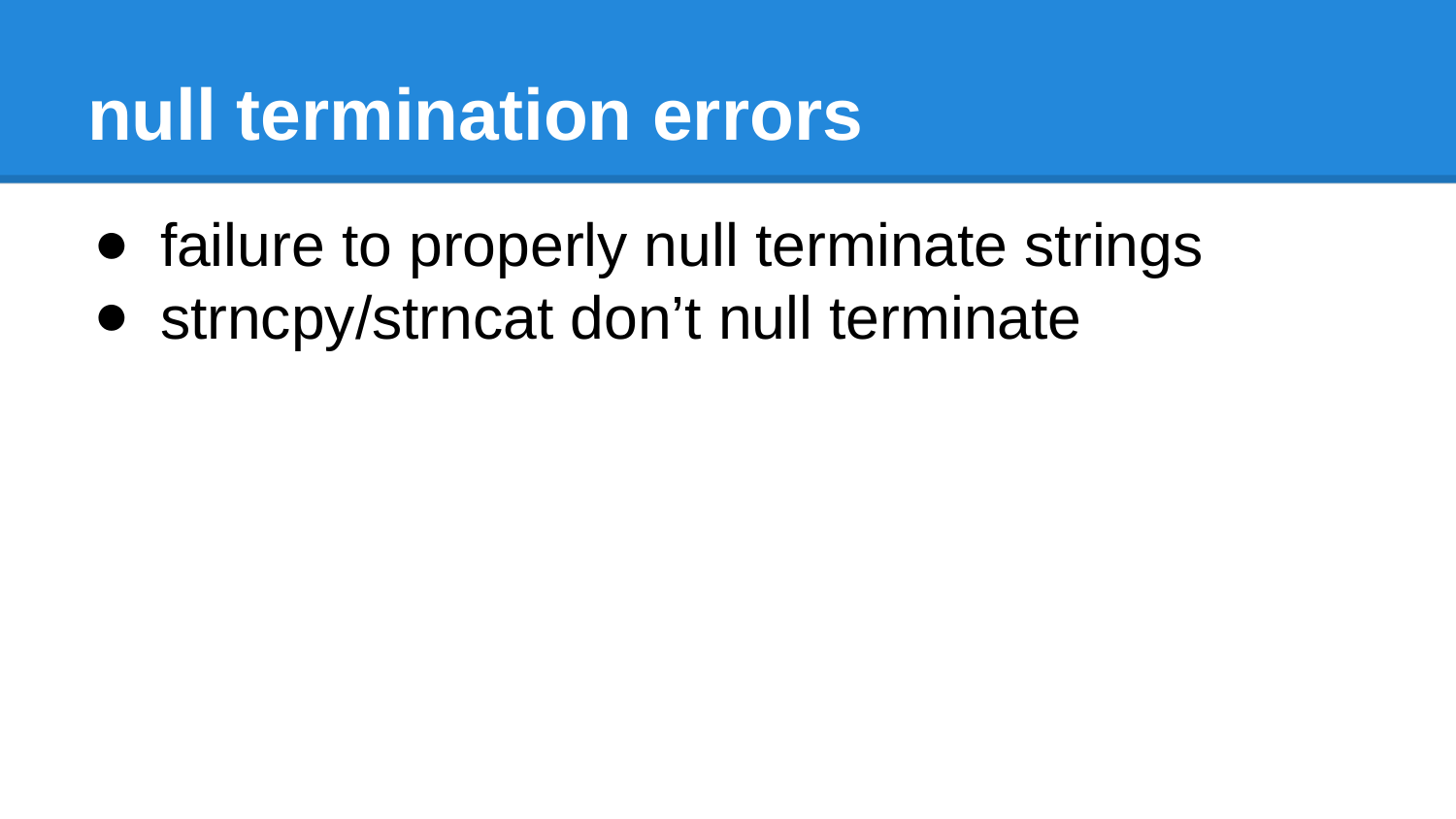

# null termination errors
failure to properly null terminate strings
strncpy/strncat don’t null terminate